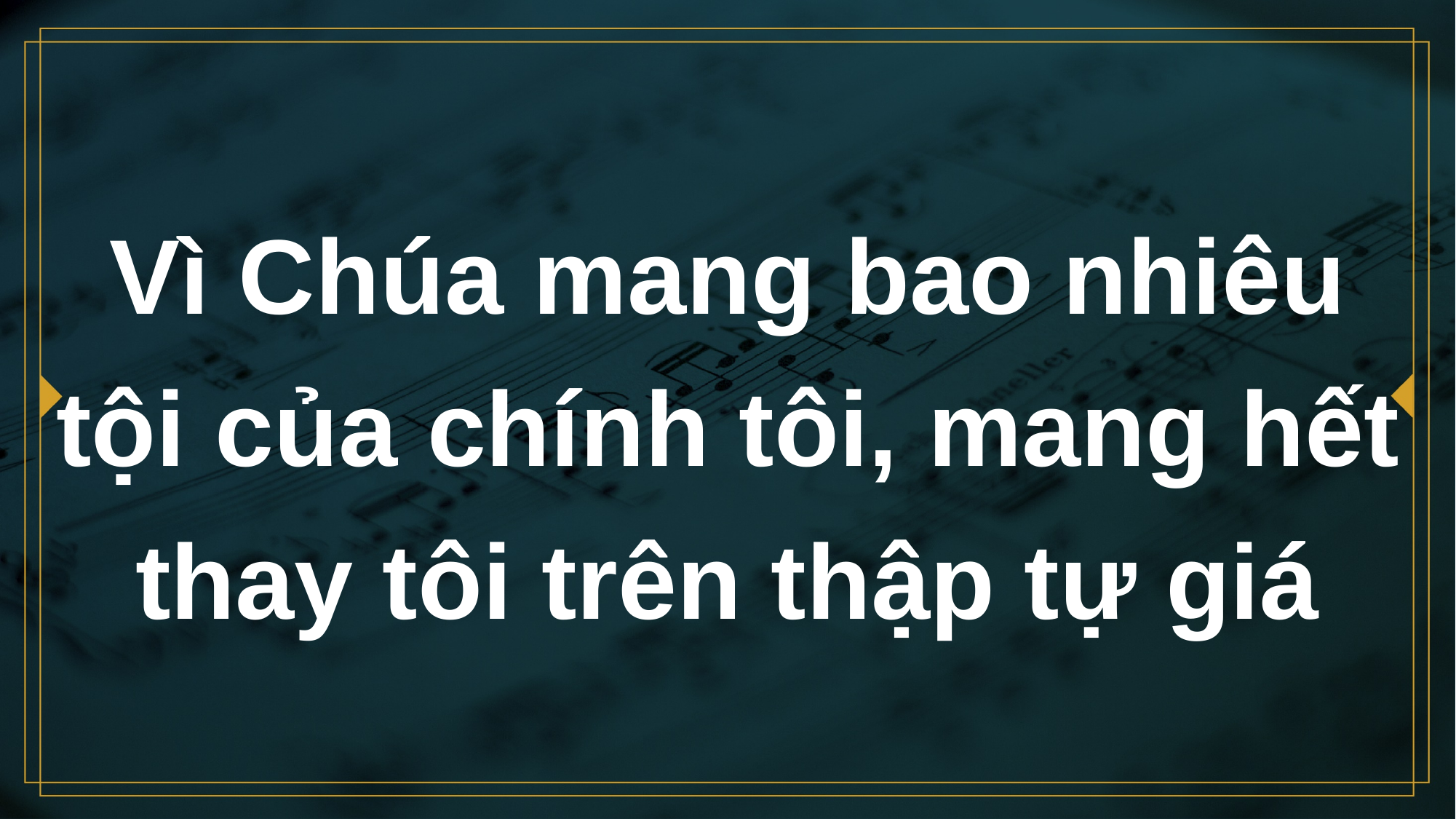

# Vì Chúa mang bao nhiêu tội của chính tôi, mang hết thay tôi trên thập tự giá